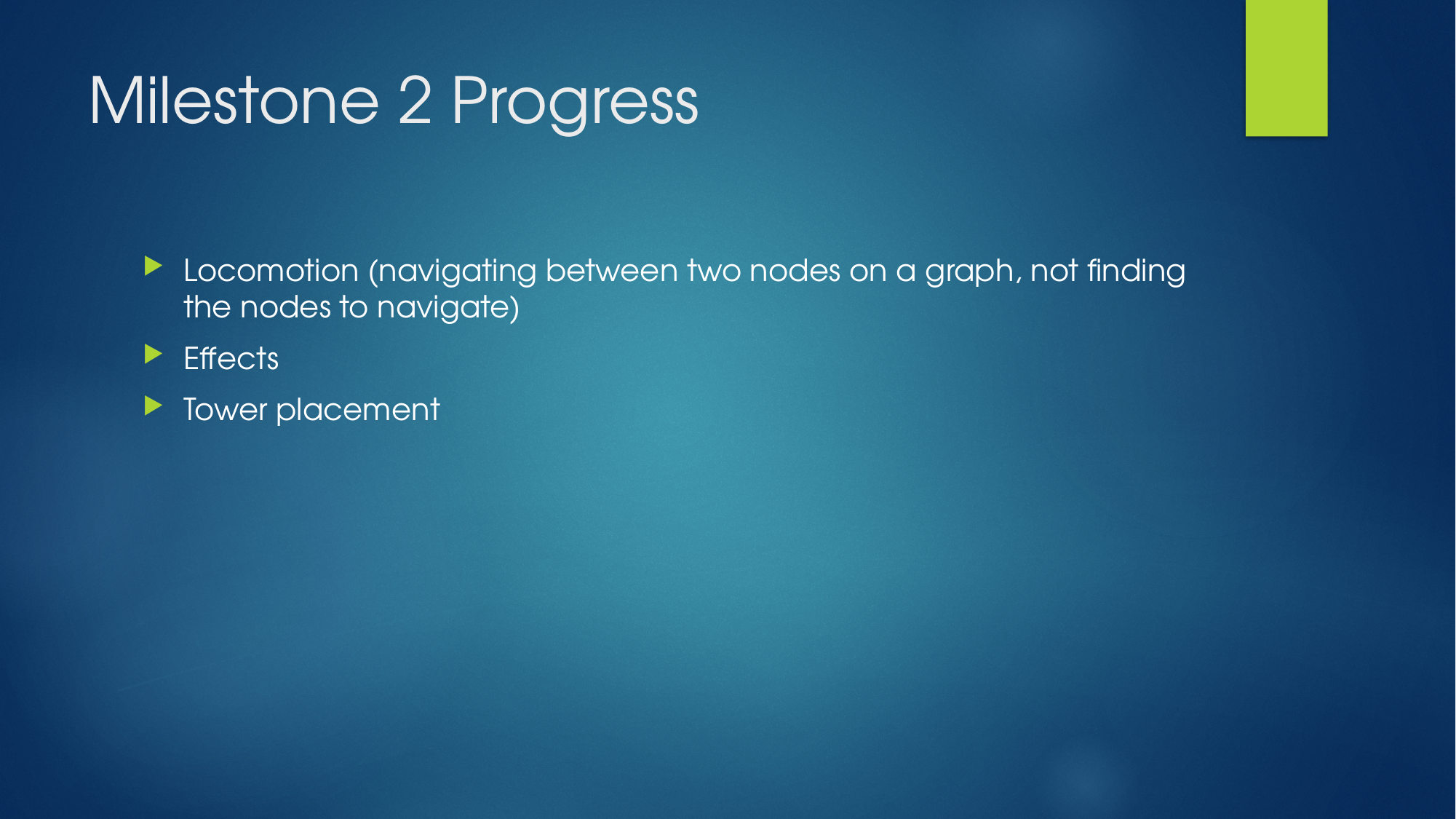

# Milestone 2 Progress
Locomotion (navigating between two nodes on a graph, not finding the nodes to navigate)
Effects
Tower placement